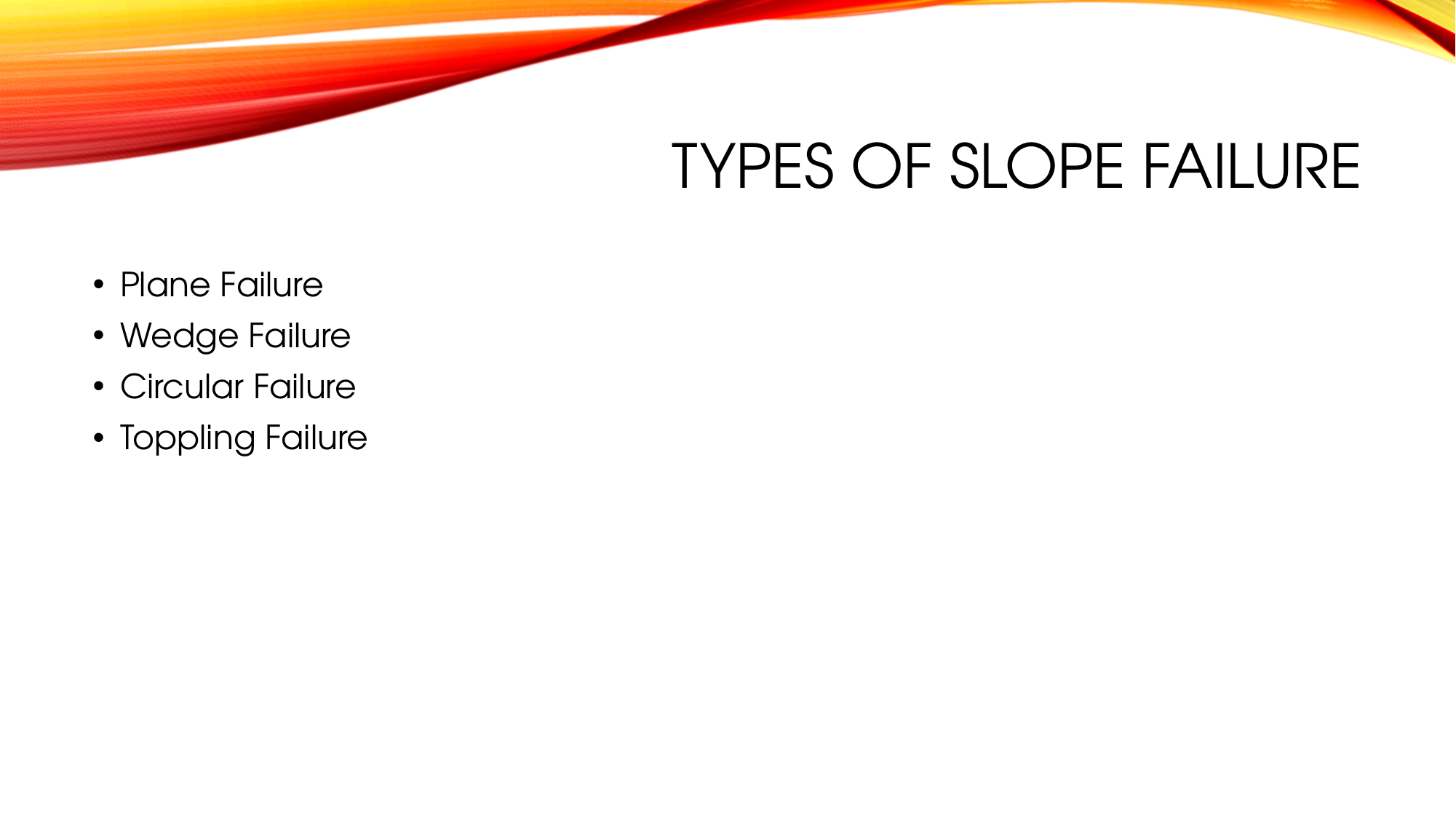

# Types of slope failure
Plane Failure
Wedge Failure
Circular Failure
Toppling Failure